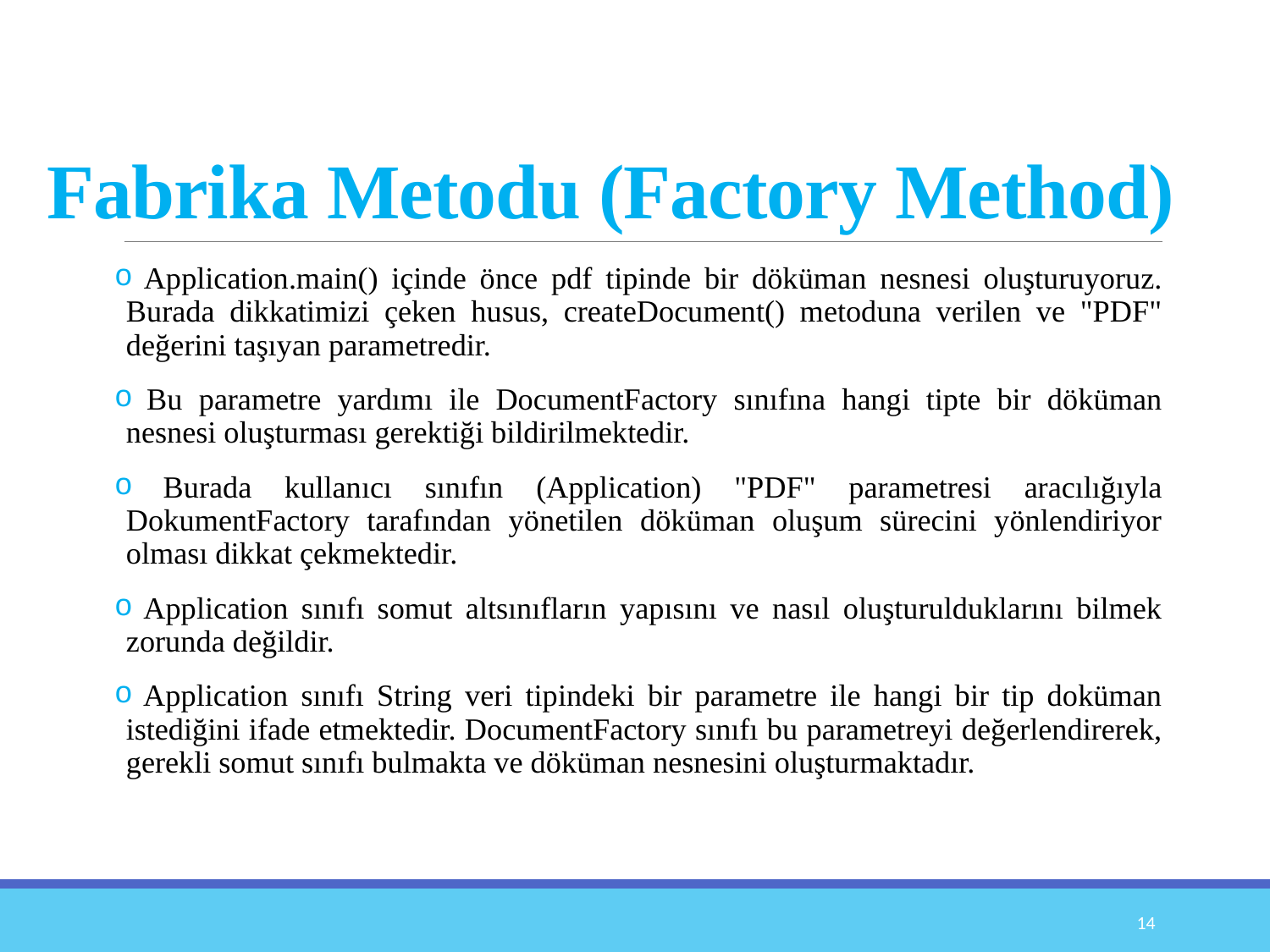

# Fabrika Metodu (Factory Method)
 Application.main() içinde önce pdf tipinde bir döküman nesnesi oluşturuyoruz. Burada dikkatimizi çeken husus, createDocument() metoduna verilen ve "PDF" değerini taşıyan parametredir.
 Bu parametre yardımı ile DocumentFactory sınıfına hangi tipte bir döküman nesnesi oluşturması gerektiği bildirilmektedir.
 Burada kullanıcı sınıfın (Application) "PDF" parametresi aracılığıyla DokumentFactory tarafından yönetilen döküman oluşum sürecini yönlendiriyor olması dikkat çekmektedir.
 Application sınıfı somut altsınıfların yapısını ve nasıl oluşturulduklarını bilmek zorunda değildir.
 Application sınıfı String veri tipindeki bir parametre ile hangi bir tip doküman istediğini ifade etmektedir. DocumentFactory sınıfı bu parametreyi değerlendirerek, gerekli somut sınıfı bulmakta ve döküman nesnesini oluşturmaktadır.
14